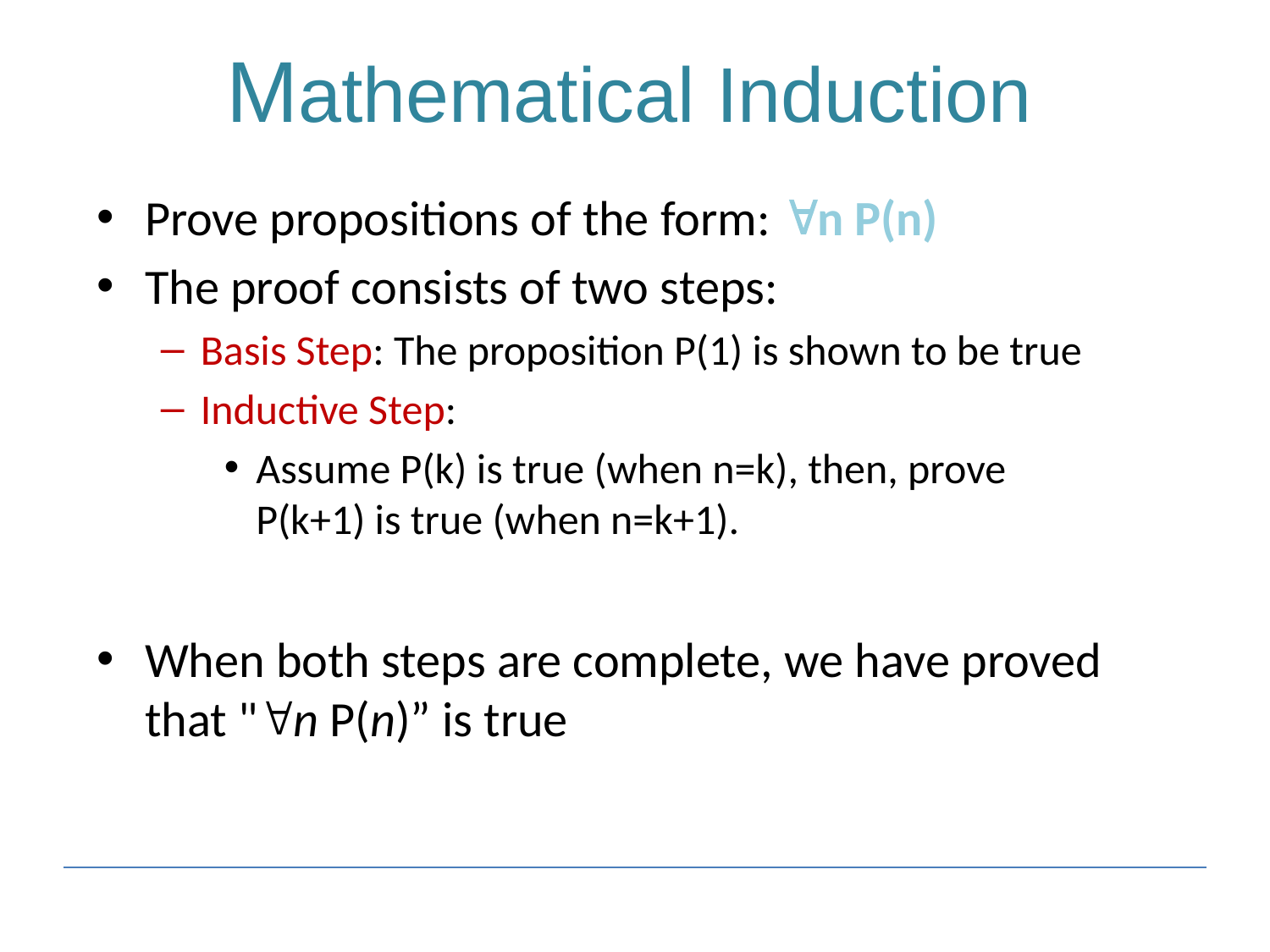

# Mathematical Induction
Prove propositions of the form: ∀n P(n)
The proof consists of two steps:
Basis Step: The proposition P(1) is shown to be true
Inductive Step:
Assume P(k) is true (when n=k), then, prove P(k+1) is true (when n=k+1).

When both steps are complete, we have proved that "∀n P(n)” is true